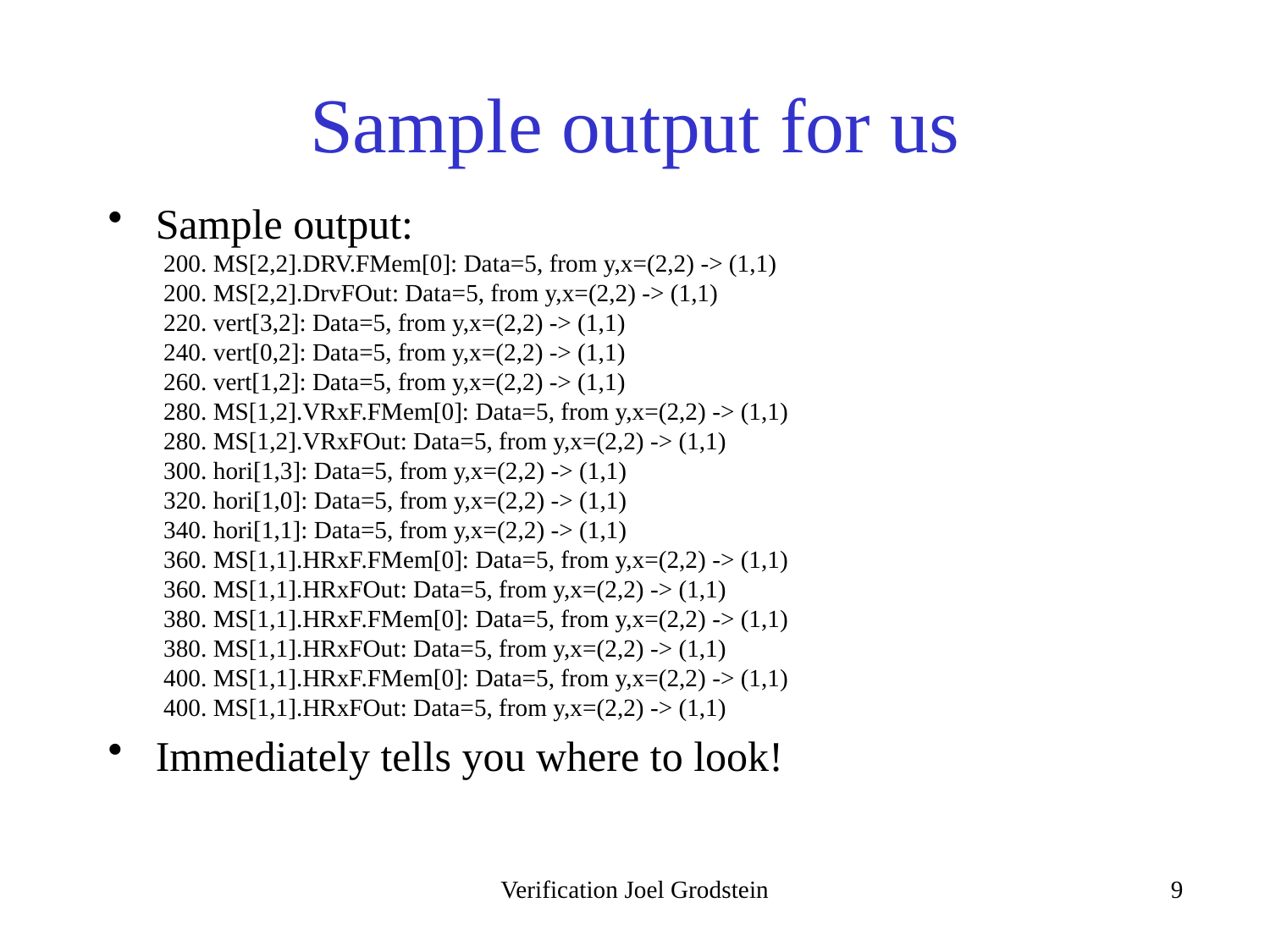

# Sample output for us
Sample output:
200. MS[2,2].DRV.FMem[0]: Data=5, from y,x=(2,2) -> (1,1)
200. MS[2,2].DrvFOut: Data=5, from y,x=(2,2) -> (1,1)
220. vert[3,2]: Data=5, from y,x=(2,2) -> (1,1)
240. vert[0,2]: Data=5, from y,x=(2,2) -> (1,1)
260. vert[1,2]: Data=5, from y,x=(2,2) -> (1,1)
280. MS[1,2].VRxF.FMem[0]: Data=5, from y,x=(2,2) -> (1,1)
280. MS[1,2].VRxFOut: Data=5, from y,x=(2,2) -> (1,1)
300. hori[1,3]: Data=5, from y,x=(2,2) -> (1,1)
320. hori[1,0]: Data=5, from y,x=(2,2) -> (1,1)
340. hori[1,1]: Data=5, from y,x=(2,2) -> (1,1)
360. MS[1,1].HRxF.FMem[0]: Data=5, from y,x=(2,2) -> (1,1)
360. MS[1,1].HRxFOut: Data=5, from y,x=(2,2) -> (1,1)
380. MS[1,1].HRxF.FMem[0]: Data=5, from y,x=(2,2) -> (1,1)
380. MS[1,1].HRxFOut: Data=5, from y,x=(2,2) -> (1,1)
400. MS[1,1].HRxF.FMem[0]: Data=5, from y,x=(2,2) -> (1,1)
400. MS[1,1].HRxFOut: Data=5, from y,x=(2,2) -> (1,1)
Immediately tells you where to look!

Verification Joel Grodstein